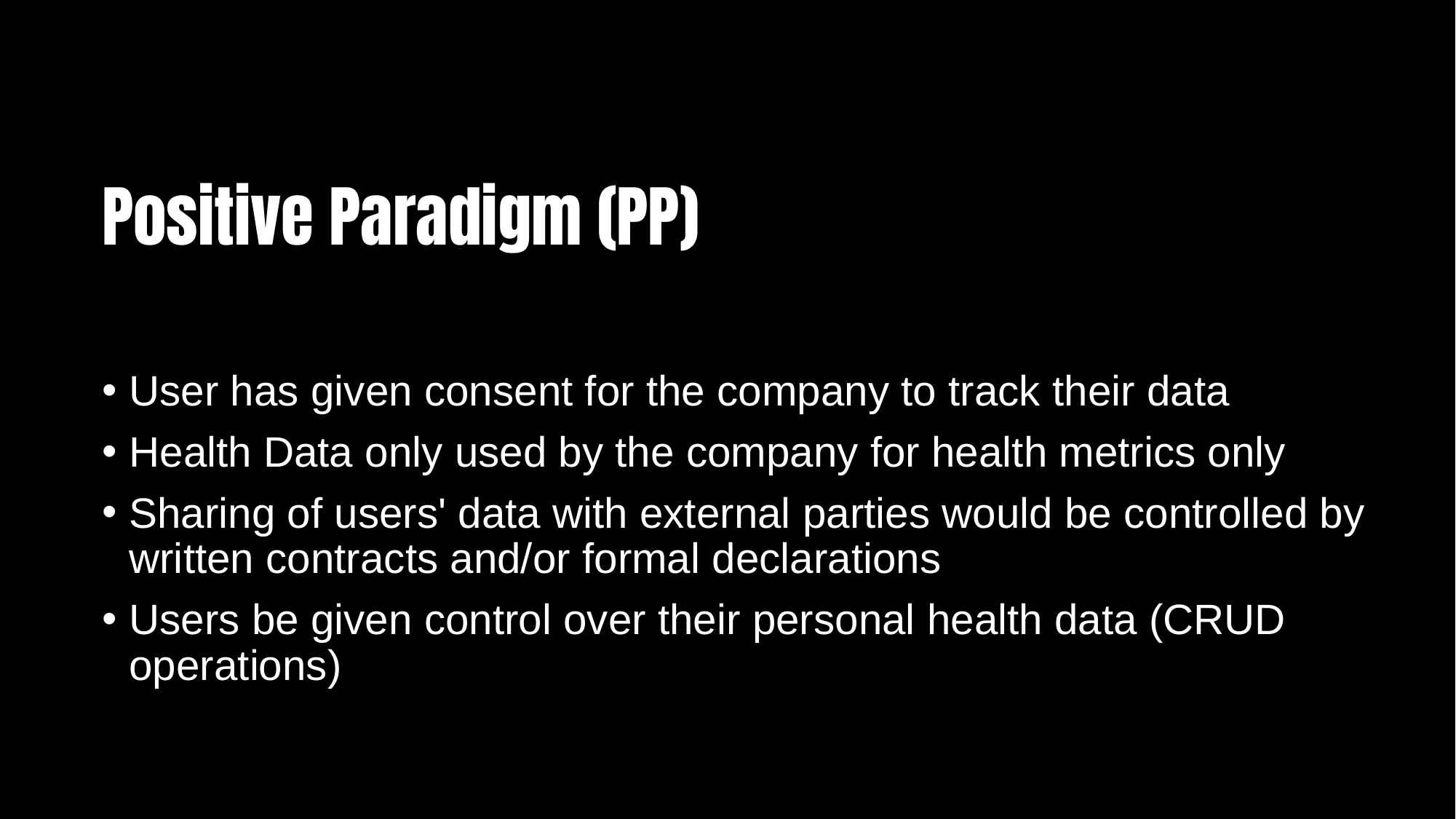

# Positive Paradigm (PP)
User has given consent for the company to track their data
Health Data only used by the company for health metrics only
Sharing of users' data with external parties would be controlled by written contracts and/or formal declarations
Users be given control over their personal health data (CRUD operations)